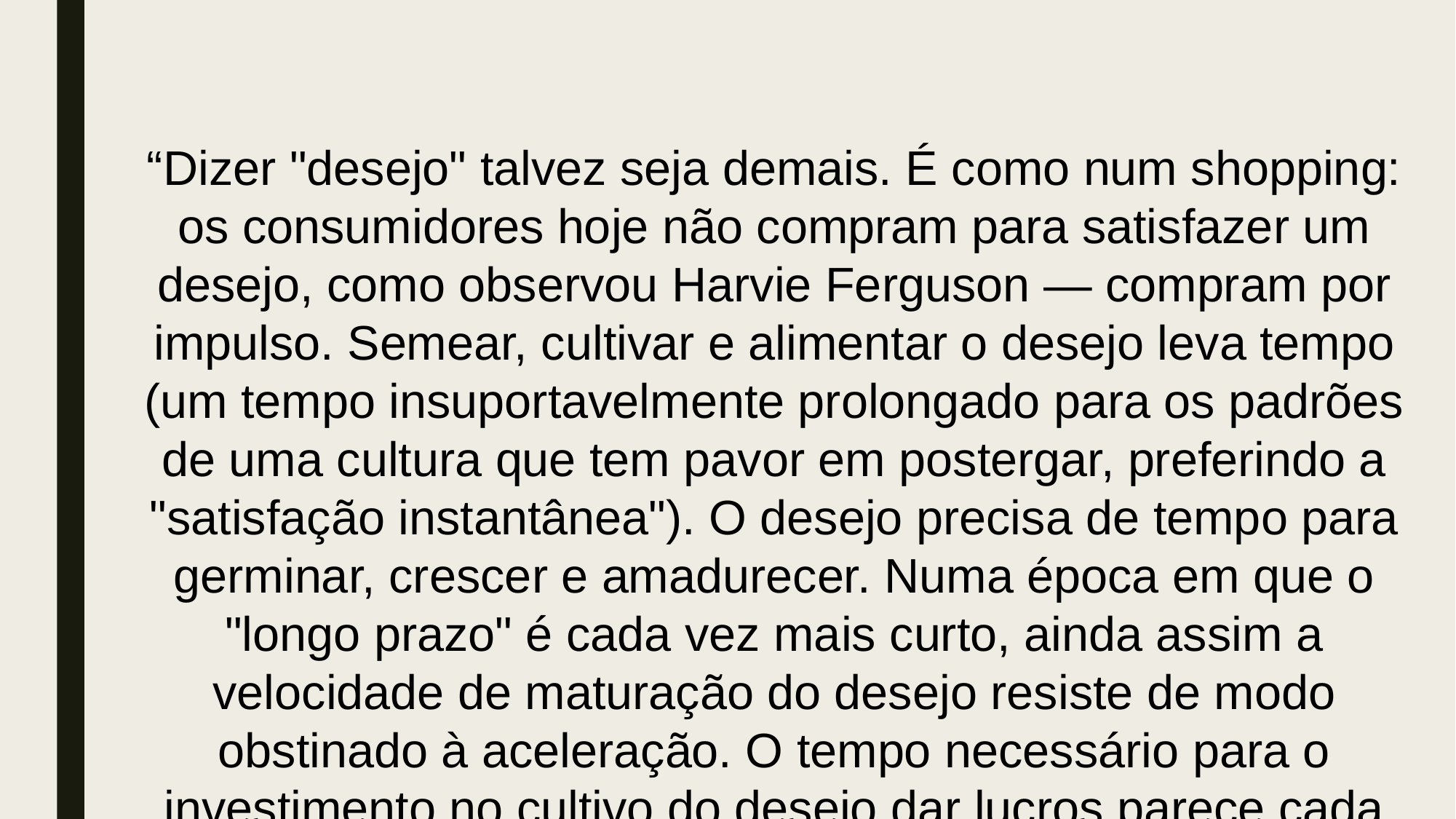

“Dizer "desejo" talvez seja demais. É como num shopping: os consumidores hoje não compram para satisfazer um desejo, como observou Harvie Ferguson — compram por impulso. Semear, cultivar e alimentar o desejo leva tempo (um tempo insuportavelmente prolongado para os padrões de uma cultura que tem pavor em postergar, preferindo a "satisfação instantânea"). O desejo precisa de tempo para germinar, crescer e amadurecer. Numa época em que o "longo prazo" é cada vez mais curto, ainda assim a velocidade de maturação do desejo resiste de modo obstinado à aceleração. O tempo necessário para o investimento no cultivo do desejo dar lucros parece cada vez mais longo — irritante e insustentavelmente longo”.